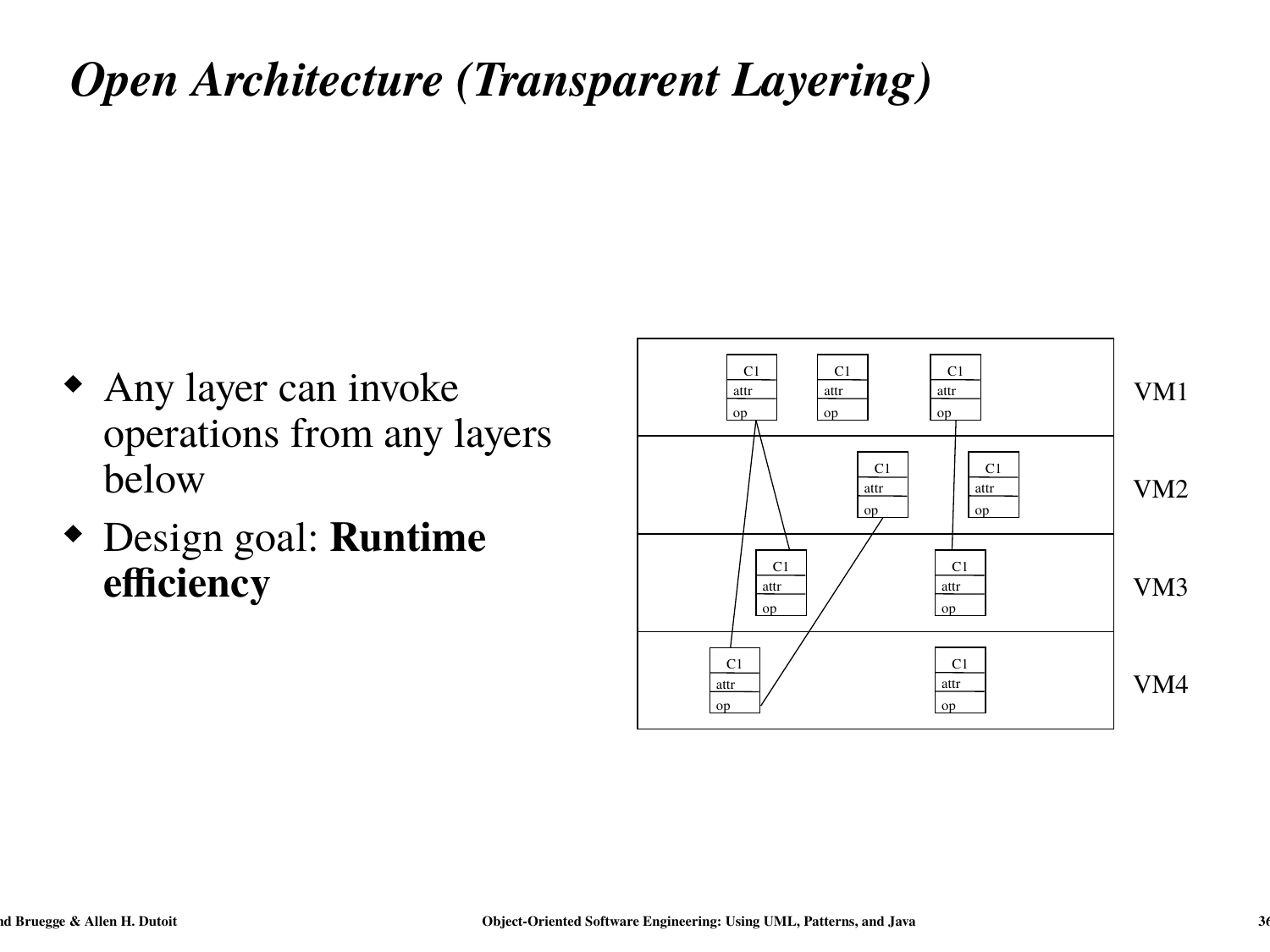

# Open Architecture (Transparent Layering)

C1

attr

op

C1

attr

op

C1

attr

op
Any layer can invoke operations from any layers below
Design goal: Runtime efficiency
VM1

C1

attr

op

C1

attr

op
VM2

C1

attr

op

C1

attr

op
VM3

C1

attr

op

C1

attr

op
VM4